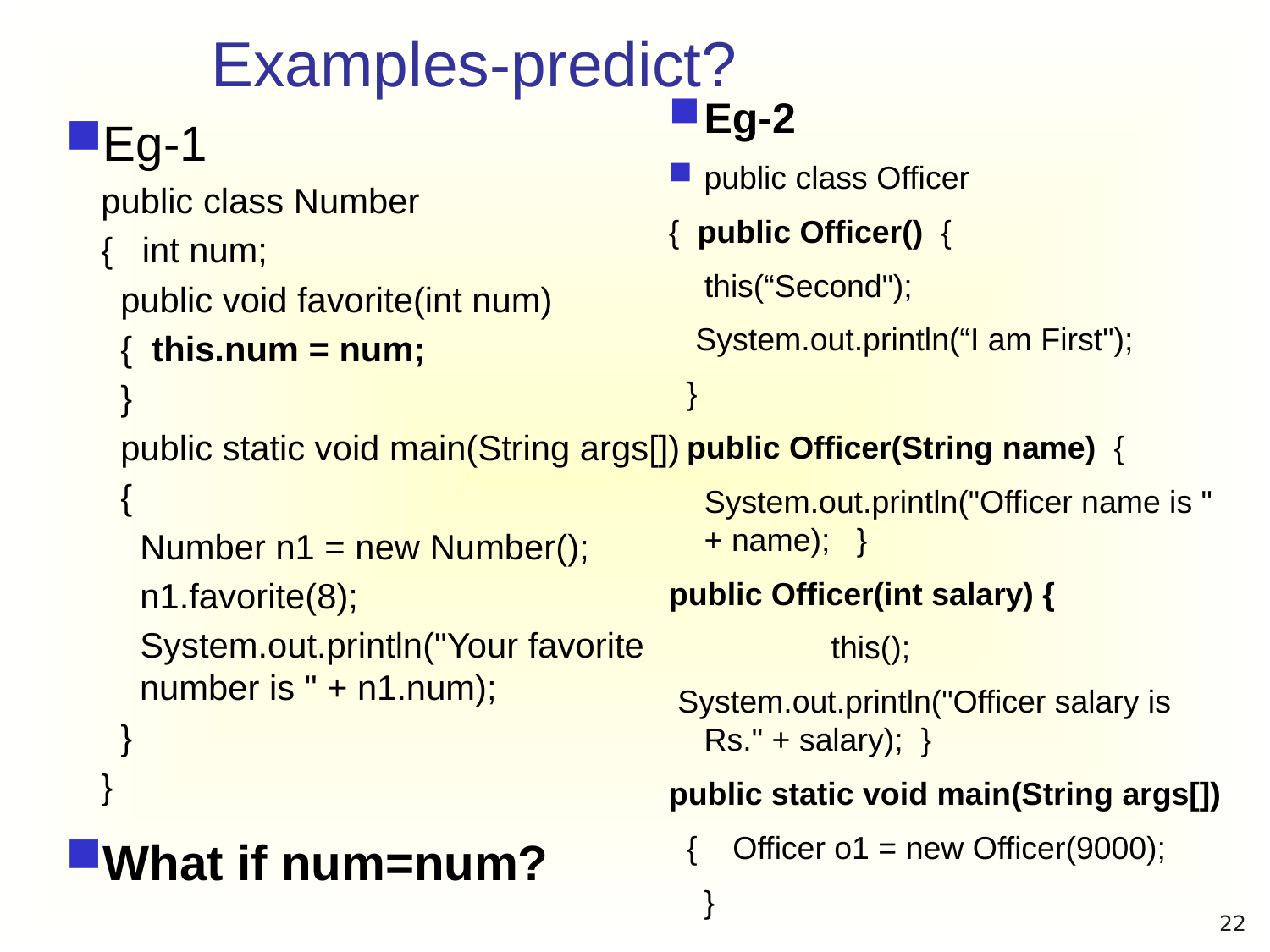

# Examples-predict?
Eg-2
public class Officer
{  public Officer()  {
    this(“Second");
   System.out.println(“I am First");
  }
  public Officer(String name)  {
    System.out.println("Officer name is " + name);   }
public Officer(int salary) {
		this();
 System.out.println("Officer salary is Rs." + salary);  }
public static void main(String args[])
  {    Officer o1 = new Officer(9000);
	}

Eg-1
public class Number
{   int num;
  public void favorite(int num)
  {  this.num = num;
  }
  public static void main(String args[])
  {
    Number n1 = new Number();
    n1.favorite(8);
    System.out.println("Your favorite number is " + n1.num);
  }
}
What if num=num?
22